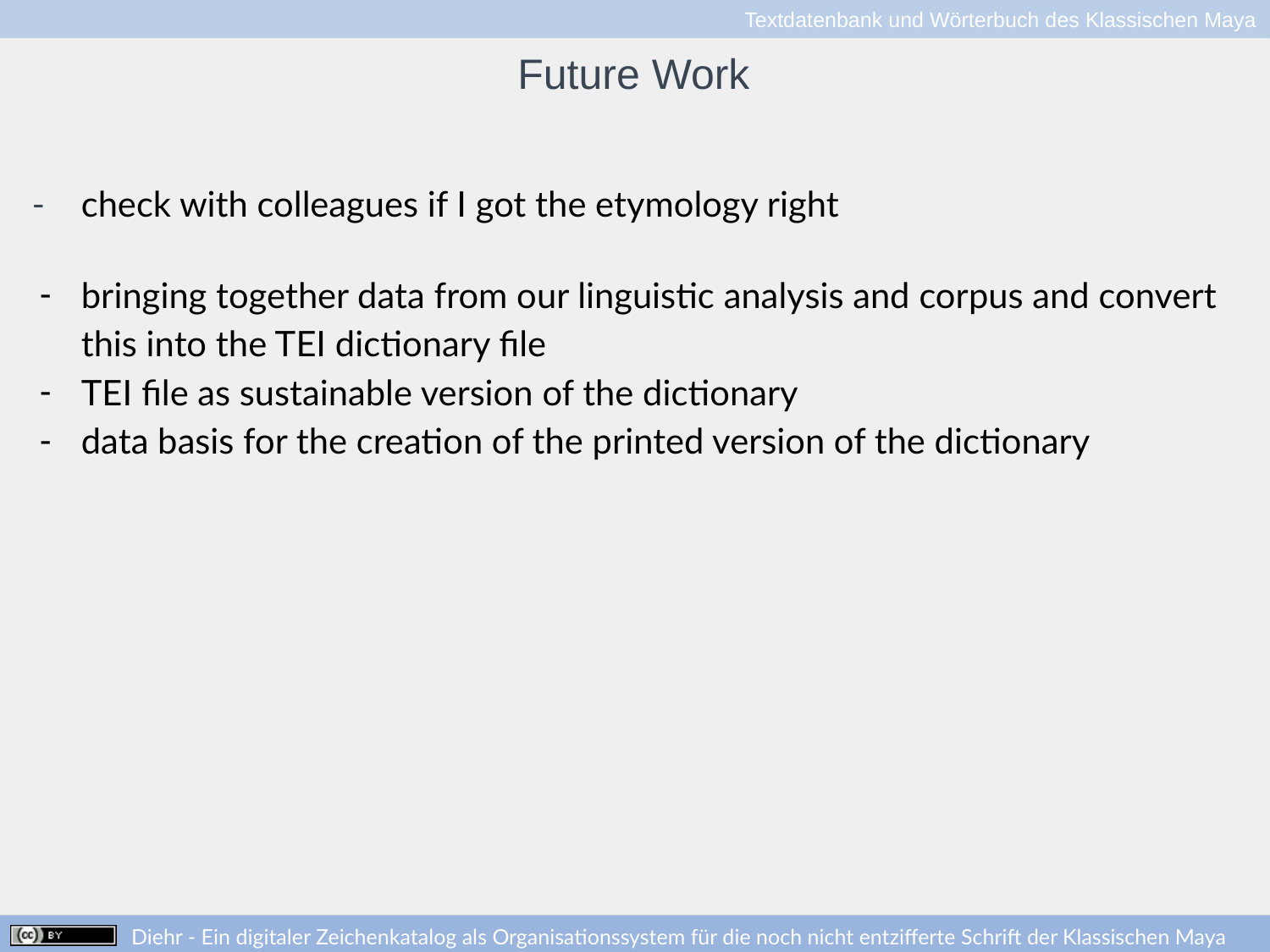

# Future Work
check with colleagues if I got the etymology right

bringing together data from our linguistic analysis and corpus and convert this into the TEI dictionary file
TEI file as sustainable version of the dictionary
data basis for the creation of the printed version of the dictionary